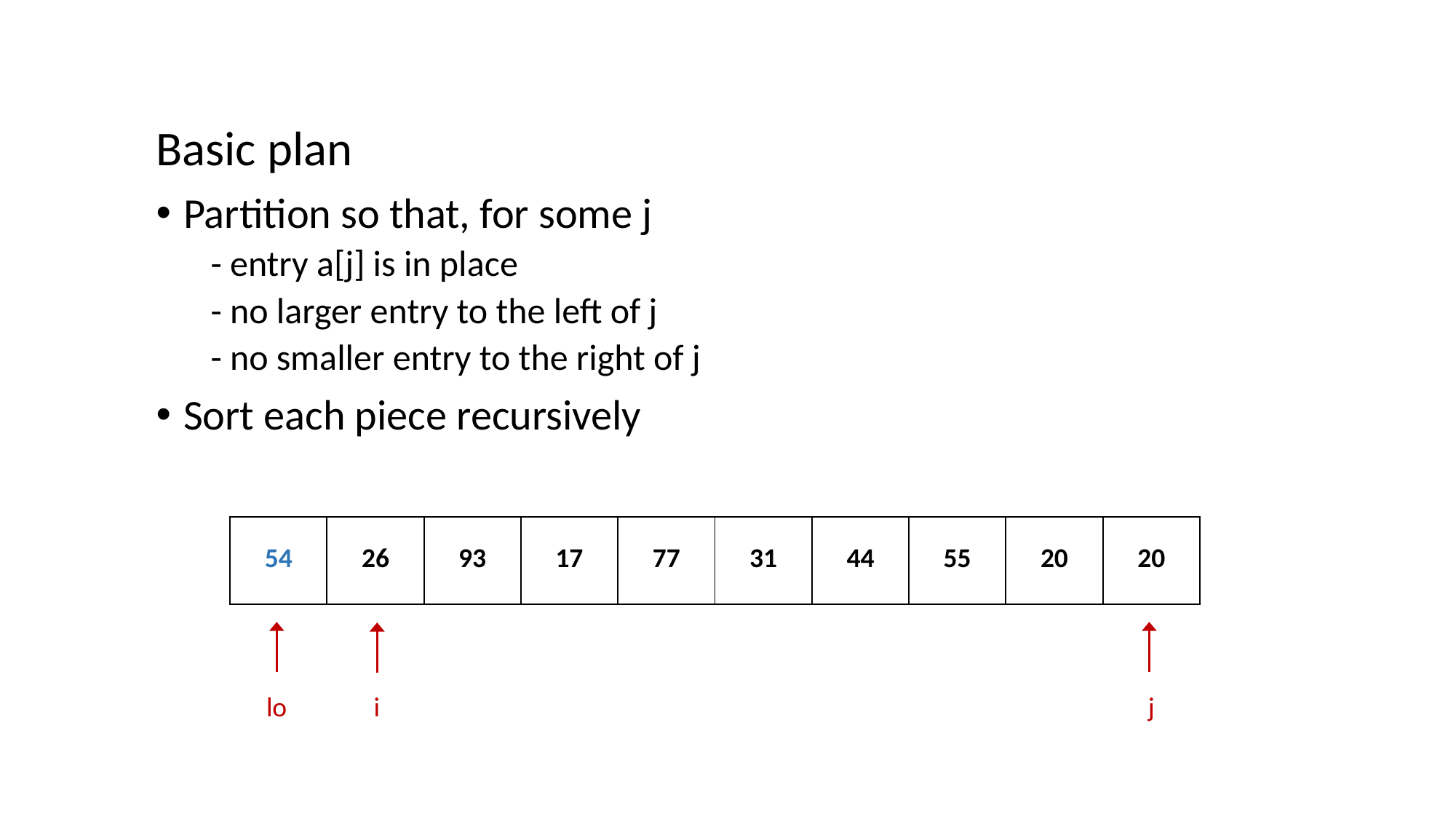

Basic plan
Partition so that, for some j
- entry a[j] is in place
- no larger entry to the left of j
- no smaller entry to the right of j
Sort each piece recursively
| 54 | 26 | 93 | 17 | 77 | 31 | 44 | 55 | 20 | 20 |
| --- | --- | --- | --- | --- | --- | --- | --- | --- | --- |
lo
i
j